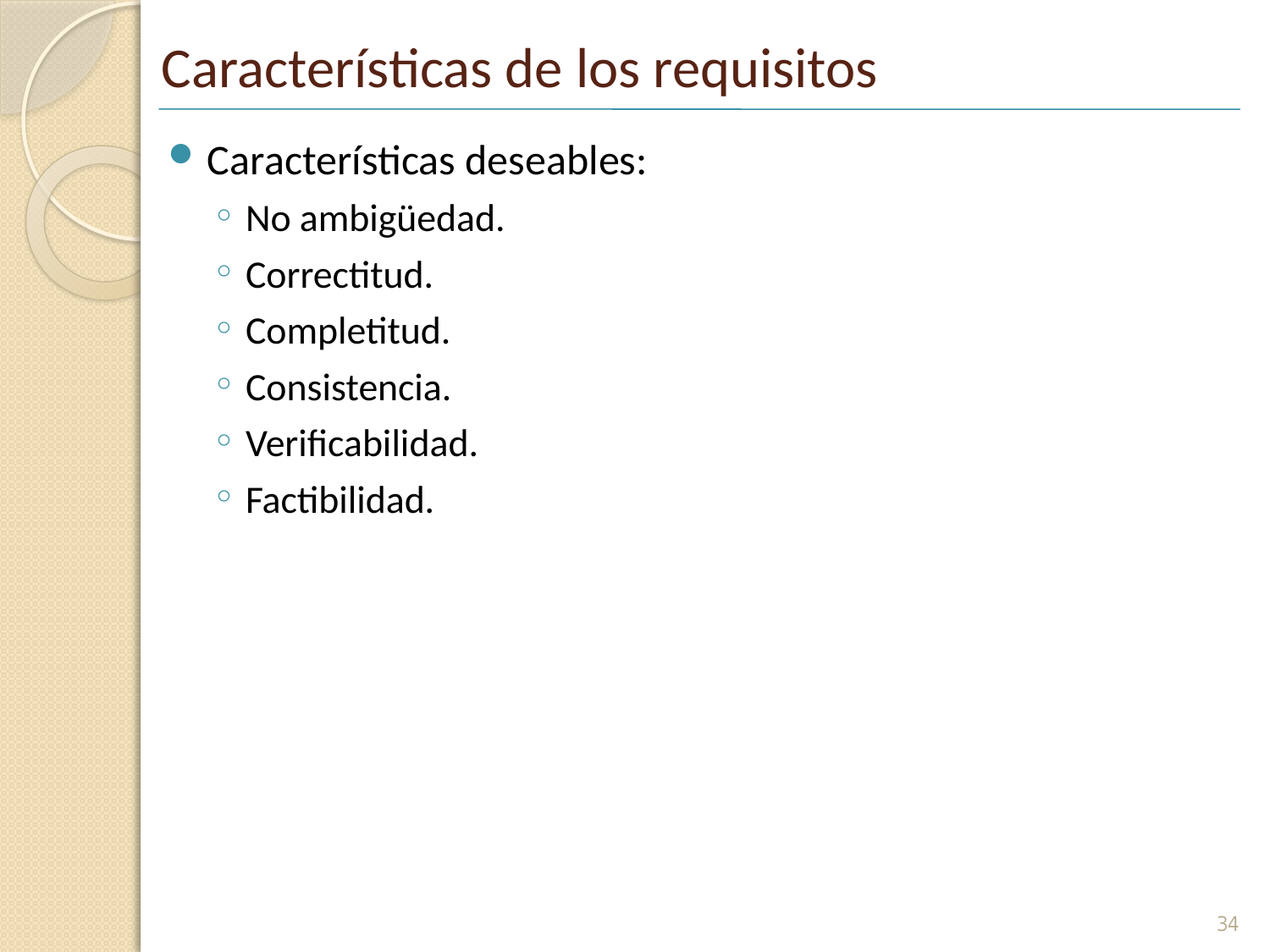

# Características de los requisitos
Características deseables:
No ambigüedad.
Correctitud.
Completitud.
Consistencia.
Verificabilidad.
Factibilidad.
34